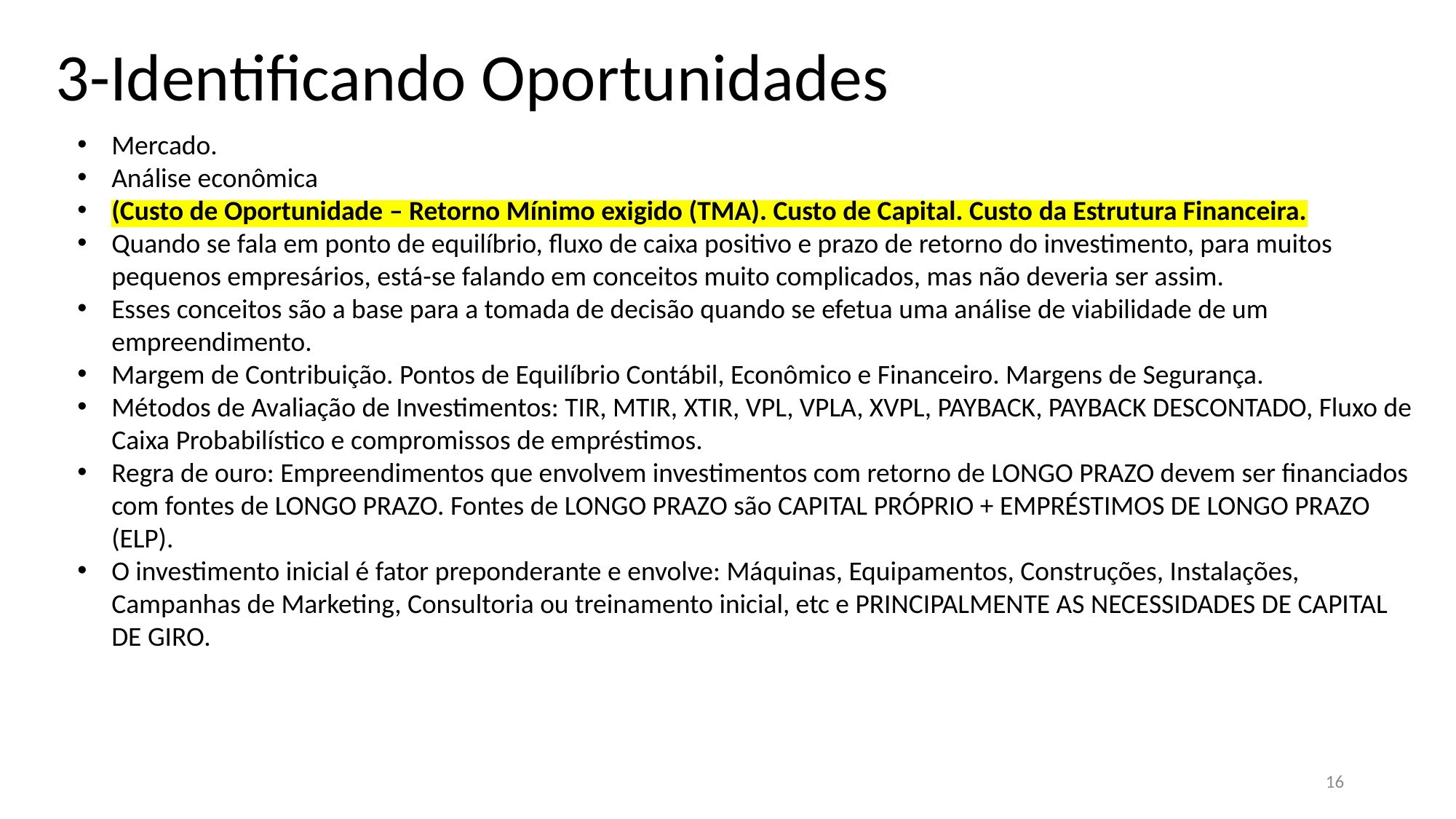

# 3-Identificando Oportunidades
Mercado.
Análise econômica
(Custo de Oportunidade – Retorno Mínimo exigido (TMA). Custo de Capital. Custo da Estrutura Financeira.
Quando se fala em ponto de equilíbrio, fluxo de caixa positivo e prazo de retorno do investimento, para muitos pequenos empresários, está-se falando em conceitos muito complicados, mas não deveria ser assim.
Esses conceitos são a base para a tomada de decisão quando se efetua uma análise de viabilidade de um empreendimento.
Margem de Contribuição. Pontos de Equilíbrio Contábil, Econômico e Financeiro. Margens de Segurança.
Métodos de Avaliação de Investimentos: TIR, MTIR, XTIR, VPL, VPLA, XVPL, PAYBACK, PAYBACK DESCONTADO, Fluxo de Caixa Probabilístico e compromissos de empréstimos.
Regra de ouro: Empreendimentos que envolvem investimentos com retorno de LONGO PRAZO devem ser financiados com fontes de LONGO PRAZO. Fontes de LONGO PRAZO são CAPITAL PRÓPRIO + EMPRÉSTIMOS DE LONGO PRAZO (ELP).
O investimento inicial é fator preponderante e envolve: Máquinas, Equipamentos, Construções, Instalações, Campanhas de Marketing, Consultoria ou treinamento inicial, etc e PRINCIPALMENTE AS NECESSIDADES DE CAPITAL DE GIRO.
16